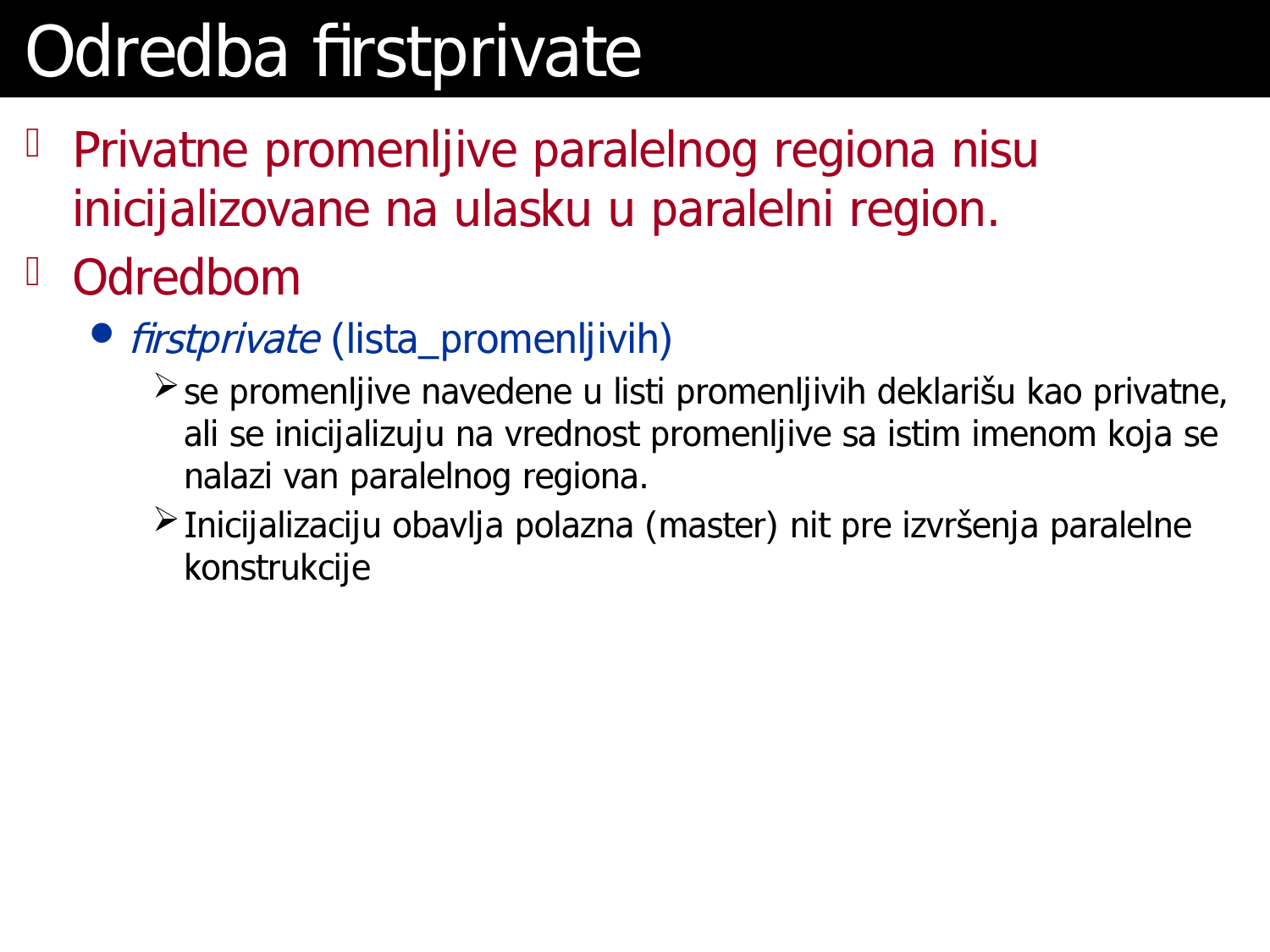

# Odredba firstprivate
Privatne promenljive paralelnog regiona nisu inicijalizovane na ulasku u paralelni region.
Odredbom
firstprivate (lista_promenljivih)
se promenljive navedene u listi promenljivih deklarišu kao privatne, ali se inicijalizuju na vrednost promenljive sa istim imenom koja se nalazi van paralelnog regiona.
Inicijalizaciju obavlja polazna (master) nit pre izvršenja paralelne konstrukcije